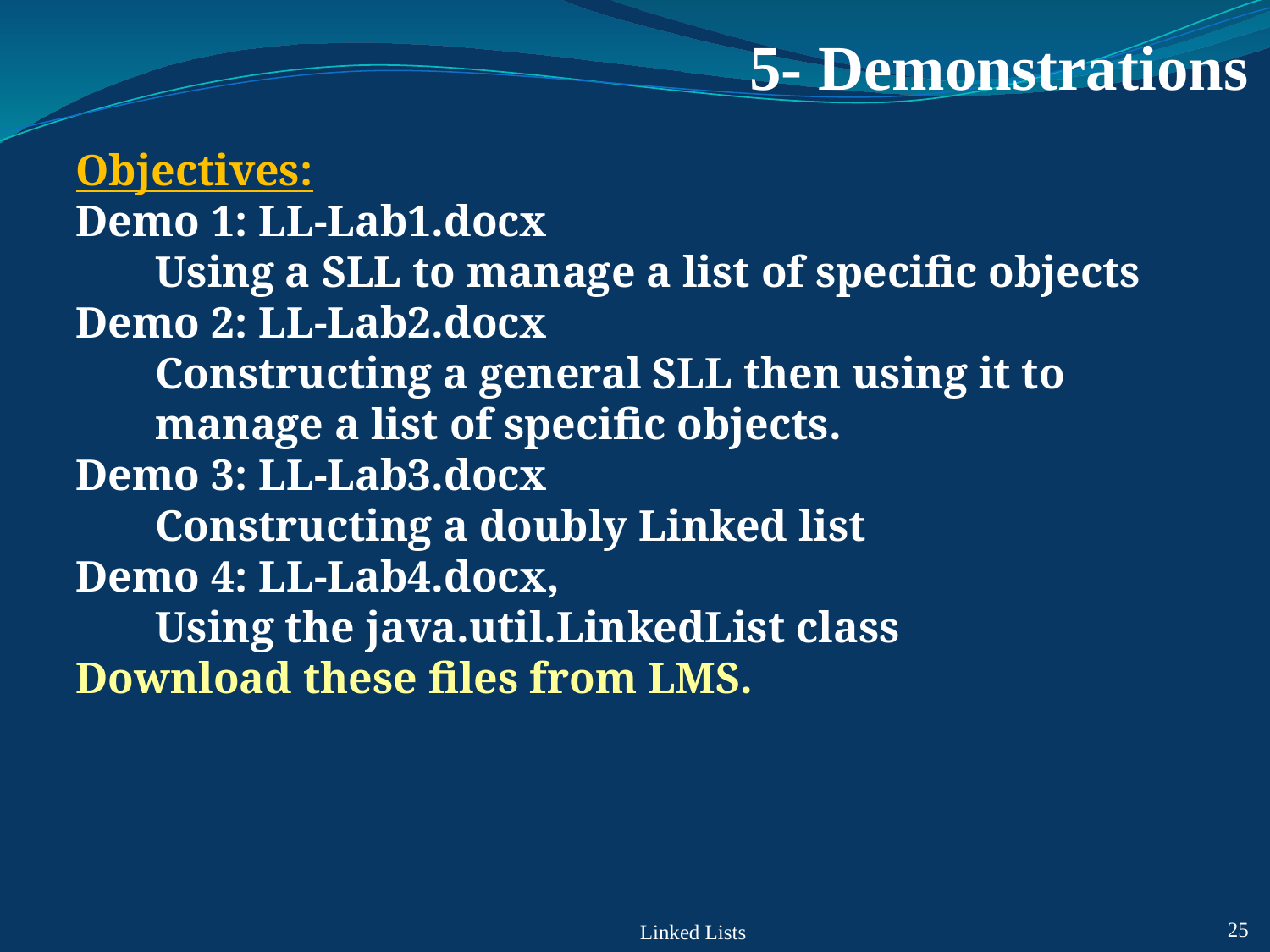

# 5- Demonstrations
Objectives:
Demo 1: LL-Lab1.docx
	Using a SLL to manage a list of specific objects
Demo 2: LL-Lab2.docx
	Constructing a general SLL then using it to manage a list of specific objects.
Demo 3: LL-Lab3.docx
	Constructing a doubly Linked list
Demo 4: LL-Lab4.docx,
	Using the java.util.LinkedList class
Download these files from LMS.
Linked Lists
25